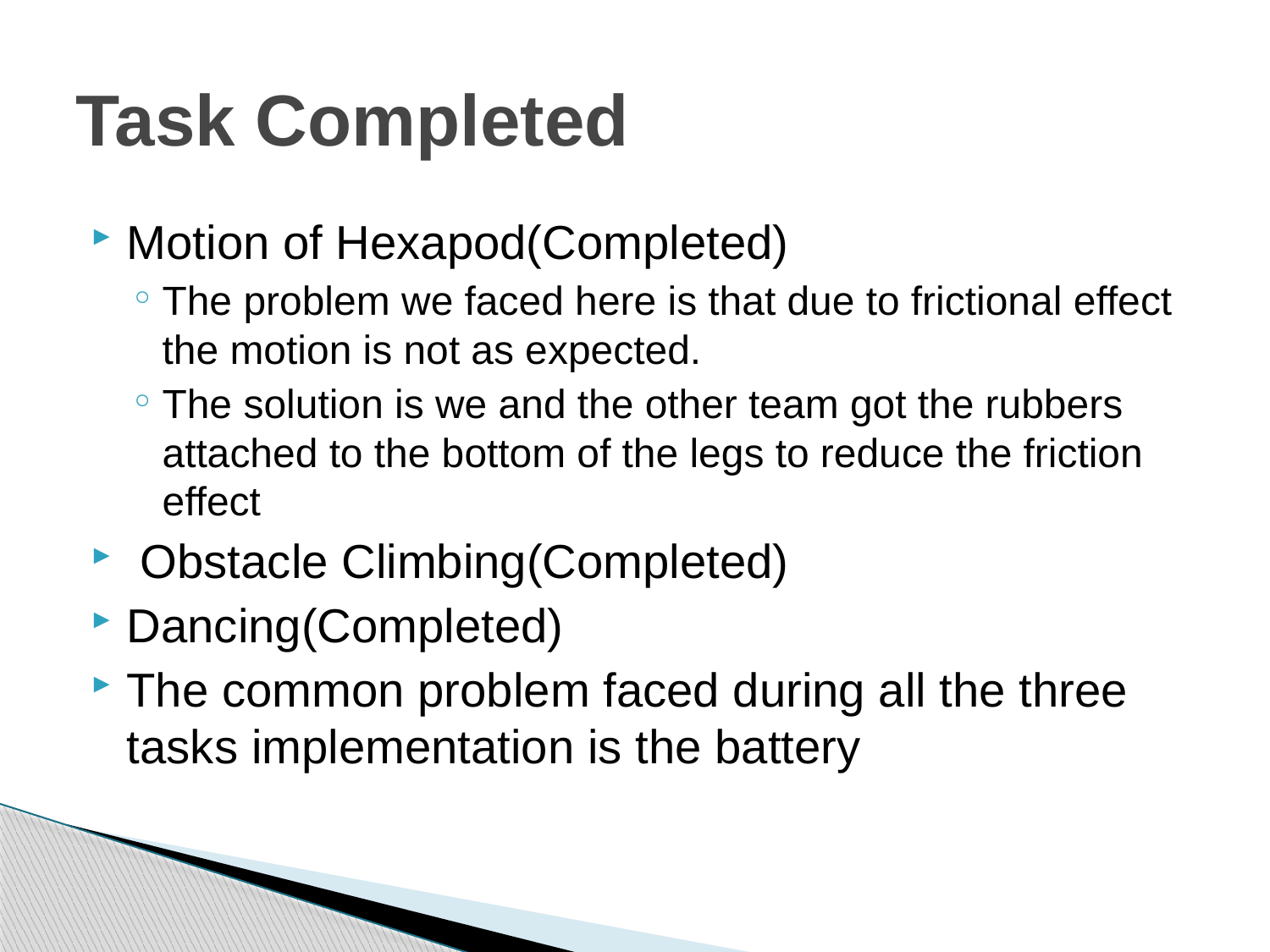

# Task Completed
Motion of Hexapod(Completed)
The problem we faced here is that due to frictional effect the motion is not as expected.
The solution is we and the other team got the rubbers attached to the bottom of the legs to reduce the friction effect
 Obstacle Climbing(Completed)
Dancing(Completed)
The common problem faced during all the three tasks implementation is the battery